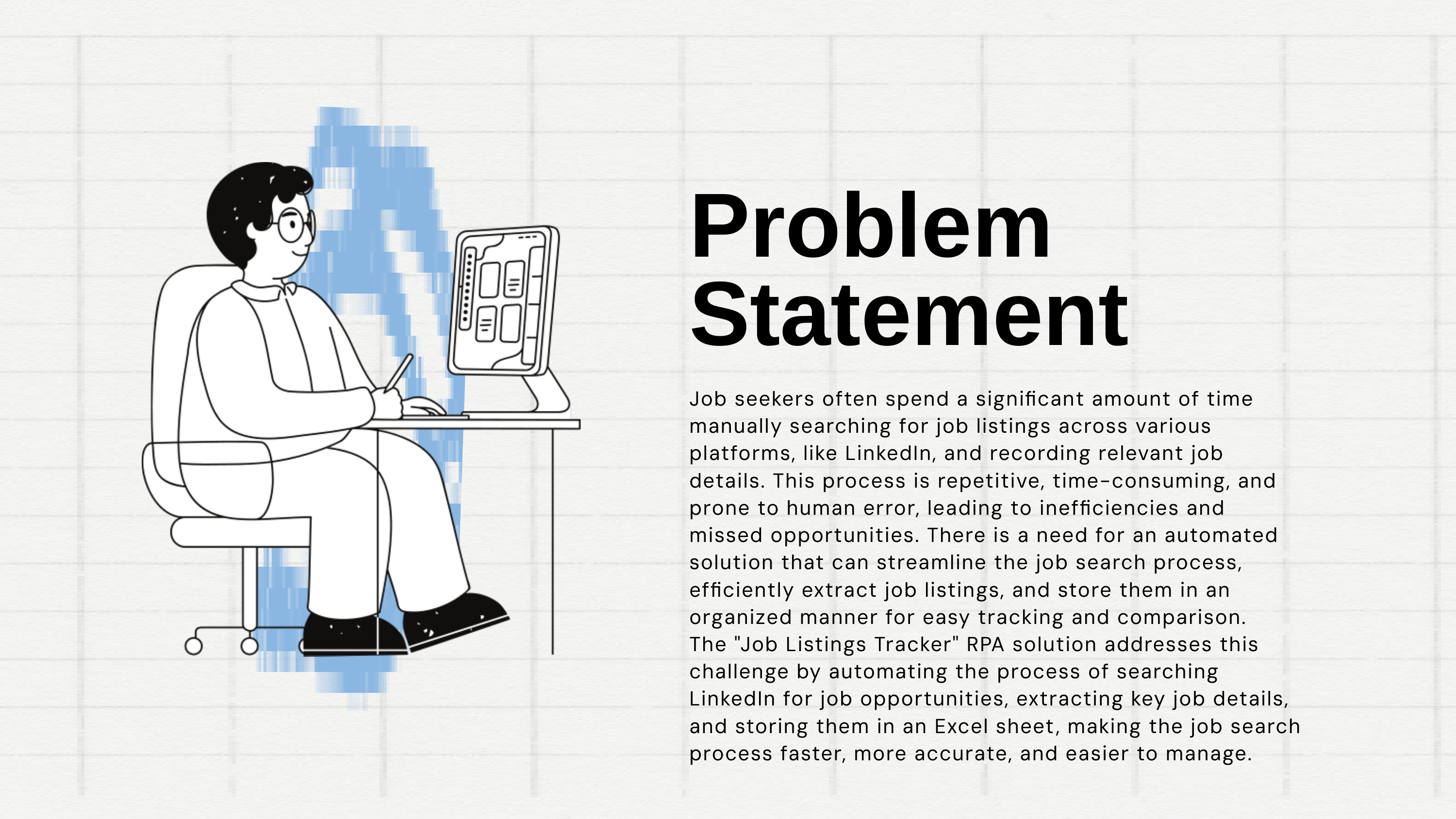

Problem Statement

Job seekers often spend a significant amount of time manually searching for job listings across various platforms, like LinkedIn, and recording relevant job details. This process is repetitive, time-consuming, and prone to human error, leading to inefficiencies and missed opportunities. There is a need for an automated solution that can streamline the job search process, efficiently extract job listings, and store them in an organized manner for easy tracking and comparison.
The "Job Listings Tracker" RPA solution addresses this challenge by automating the process of searching LinkedIn for job opportunities, extracting key job details, and storing them in an Excel sheet, making the job search process faster, more accurate, and easier to manage.